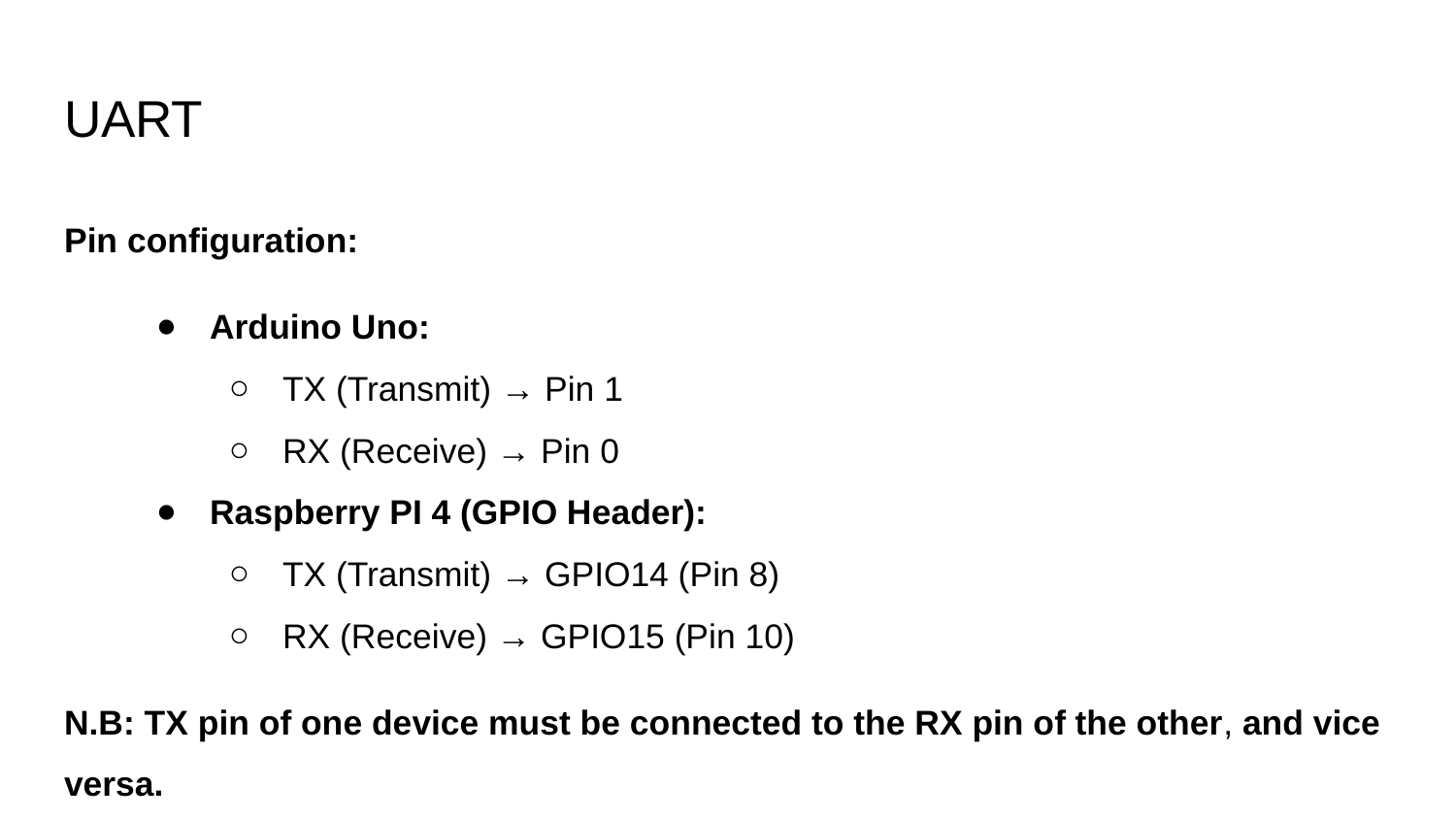

# UART
Pin configuration:
Arduino Uno:
TX (Transmit) → Pin 1
RX (Receive) → Pin 0
Raspberry PI 4 (GPIO Header):
TX (Transmit) → GPIO14 (Pin 8)
RX (Receive) → GPIO15 (Pin 10)
N.B: TX pin of one device must be connected to the RX pin of the other, and vice versa.